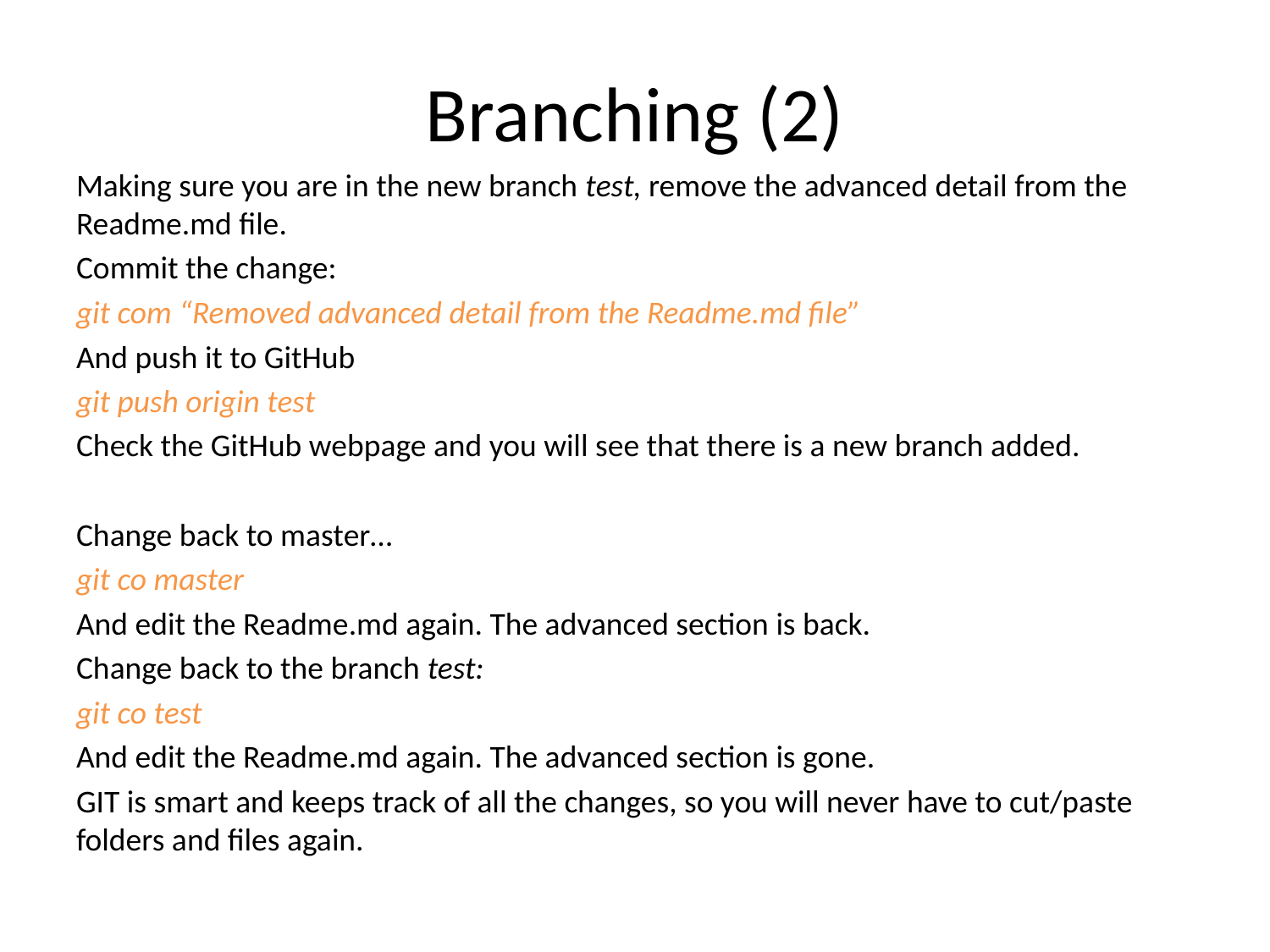

# Branching (2)
Making sure you are in the new branch test, remove the advanced detail from the Readme.md file.
Commit the change:
git com “Removed advanced detail from the Readme.md file”
And push it to GitHub
git push origin test
Check the GitHub webpage and you will see that there is a new branch added.

Change back to master…
git co master
And edit the Readme.md again. The advanced section is back.
Change back to the branch test:
git co test
And edit the Readme.md again. The advanced section is gone.
GIT is smart and keeps track of all the changes, so you will never have to cut/paste folders and files again.